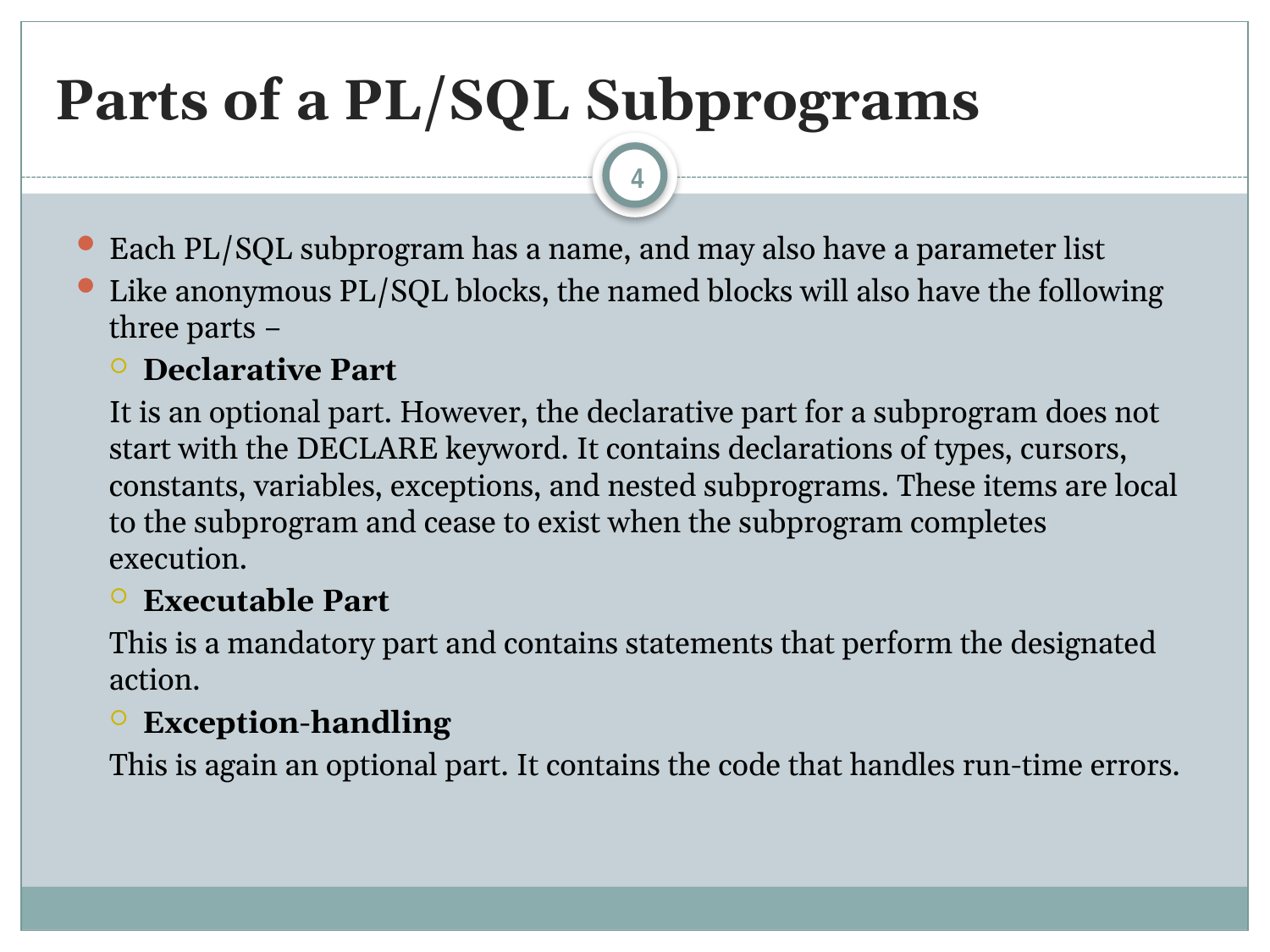

# Parts of a PL/SQL Subprograms
4
Each PL/SQL subprogram has a name, and may also have a parameter list
Like anonymous PL/SQL blocks, the named blocks will also have the following three parts −
Declarative Part
	It is an optional part. However, the declarative part for a subprogram does not start with the DECLARE keyword. It contains declarations of types, cursors, constants, variables, exceptions, and nested subprograms. These items are local to the subprogram and cease to exist when the subprogram completes execution.
Executable Part
	This is a mandatory part and contains statements that perform the designated action.
Exception-handling
	This is again an optional part. It contains the code that handles run-time errors.